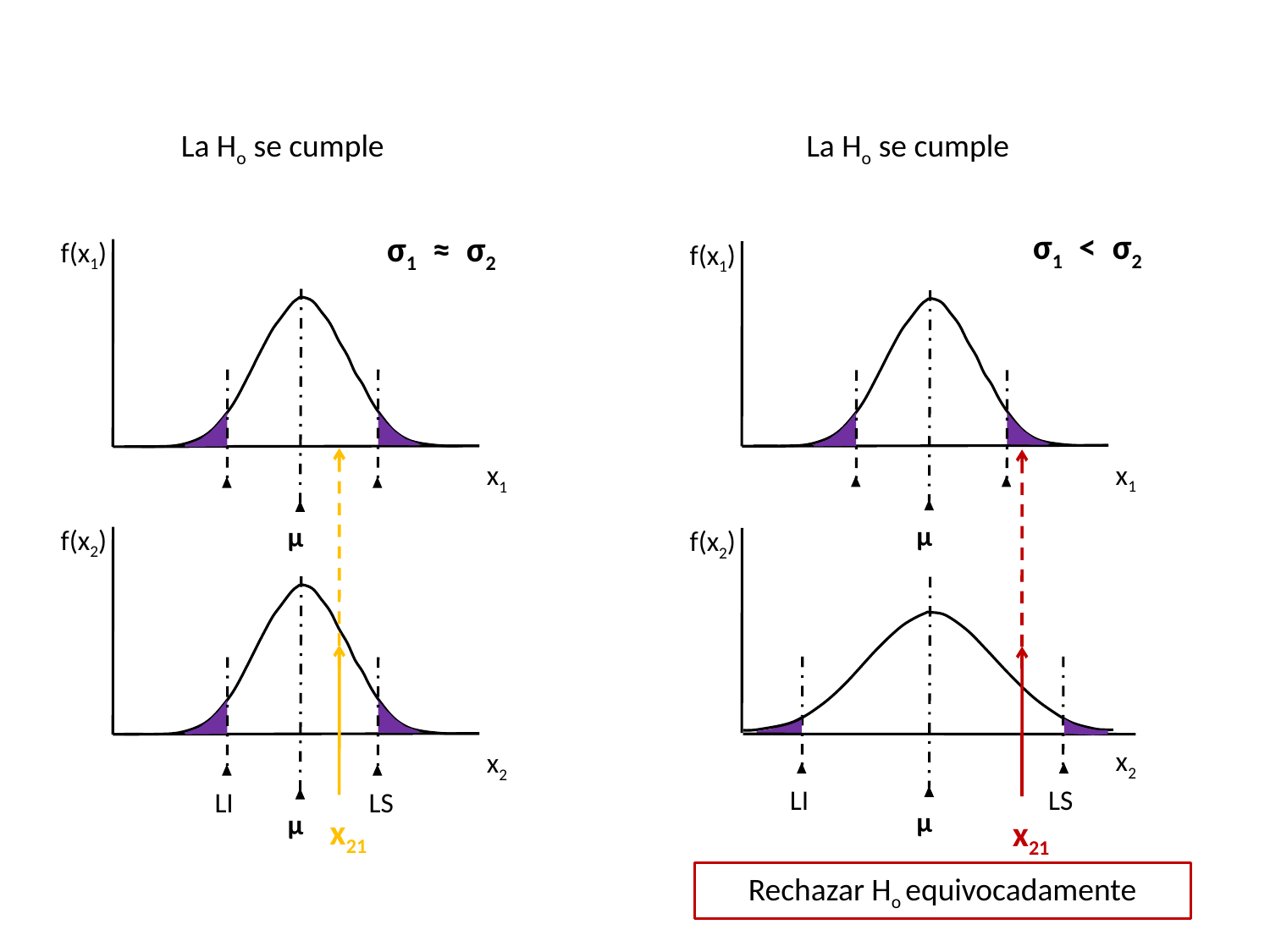

La Ho se cumple
La Ho se cumple
σ1  <  σ2
f(x1)

x1

μ
σ1  ≈  σ2
f(x1)

x1

μ
f(x2)

x2

LI
LS

μ
f(x2)

x2

LI
LS

μ
x21
x21
Rechazar Ho equivocadamente